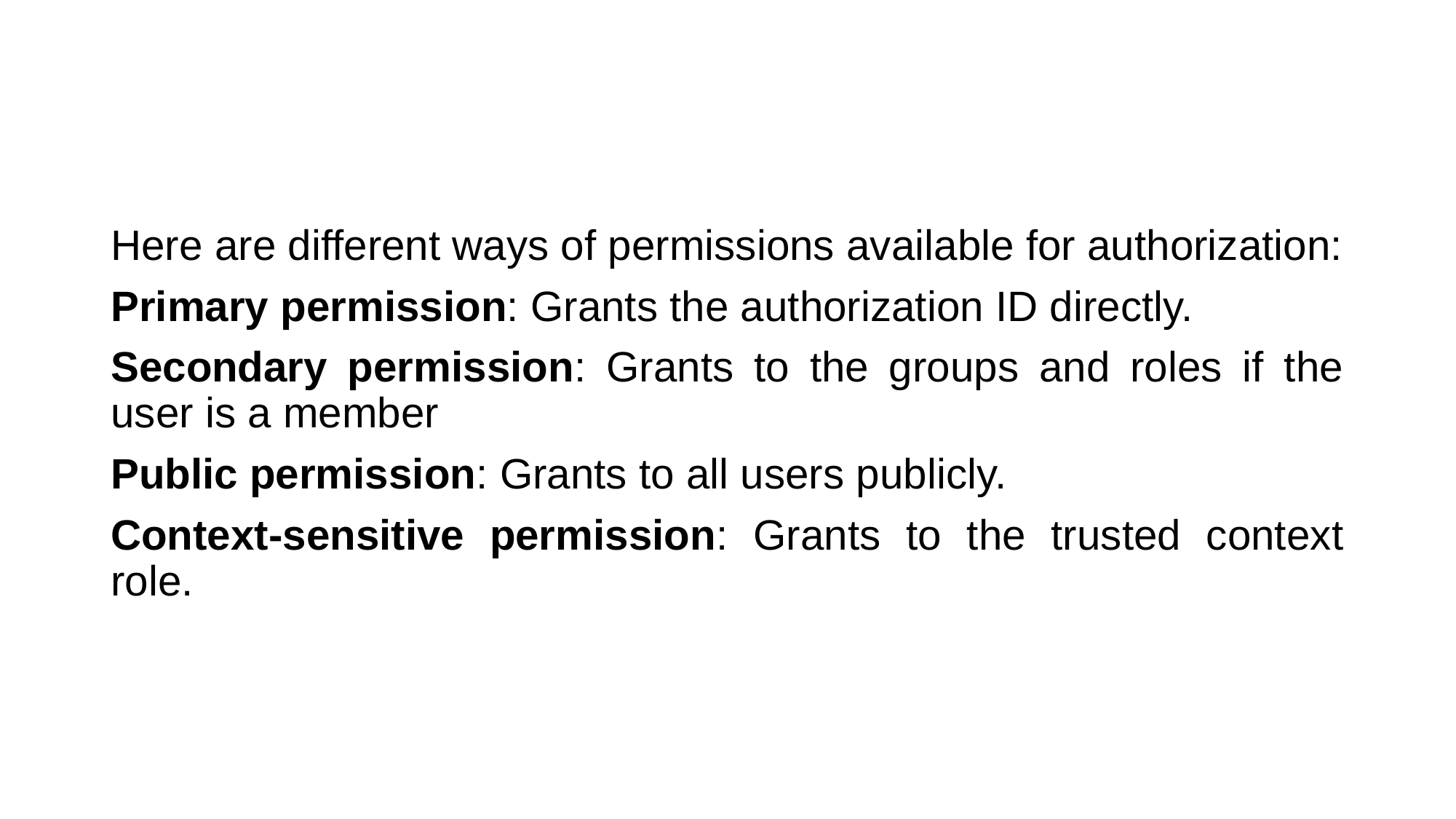

#
Here are different ways of permissions available for authorization:
Primary permission: Grants the authorization ID directly.
Secondary permission: Grants to the groups and roles if the user is a member
Public permission: Grants to all users publicly.
Context-sensitive permission: Grants to the trusted context role.